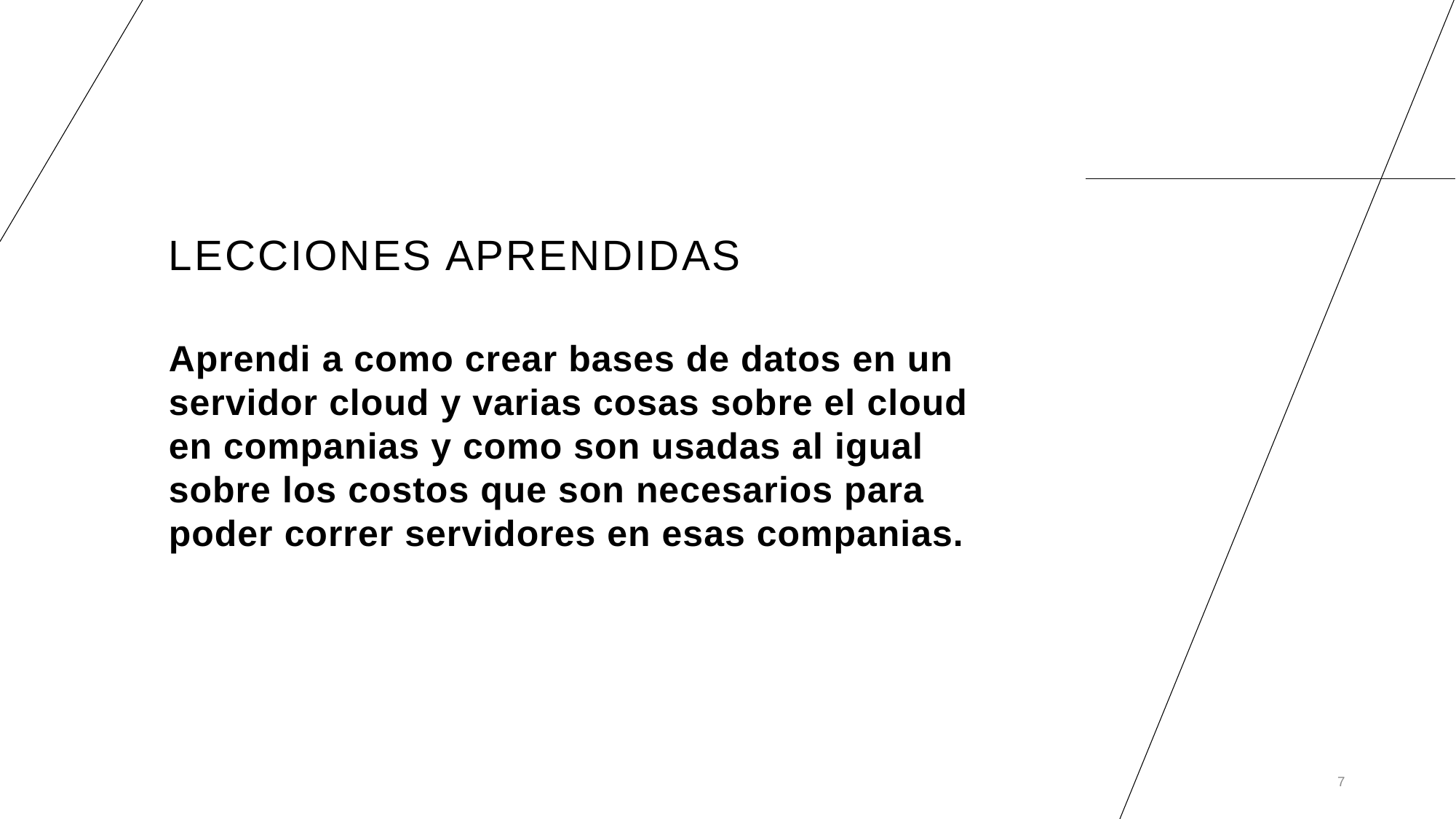

# Lecciones aprendidas
Aprendi a como crear bases de datos en un servidor cloud y varias cosas sobre el cloud en companias y como son usadas al igual sobre los costos que son necesarios para poder correr servidores en esas companias.
7